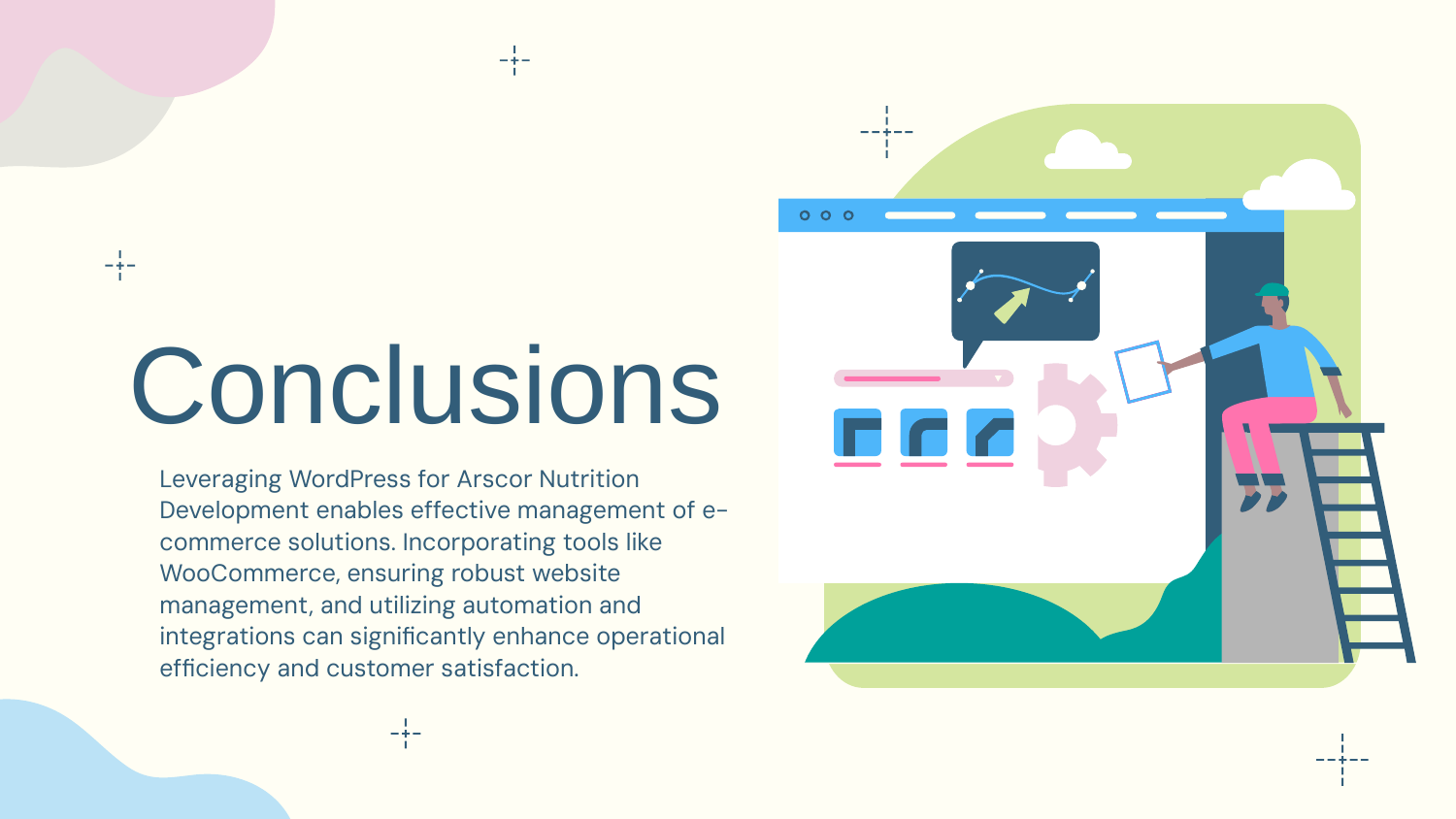

# Conclusions
Leveraging WordPress for Arscor Nutrition Development enables effective management of e-commerce solutions. Incorporating tools like WooCommerce, ensuring robust website management, and utilizing automation and integrations can significantly enhance operational efficiency and customer satisfaction.